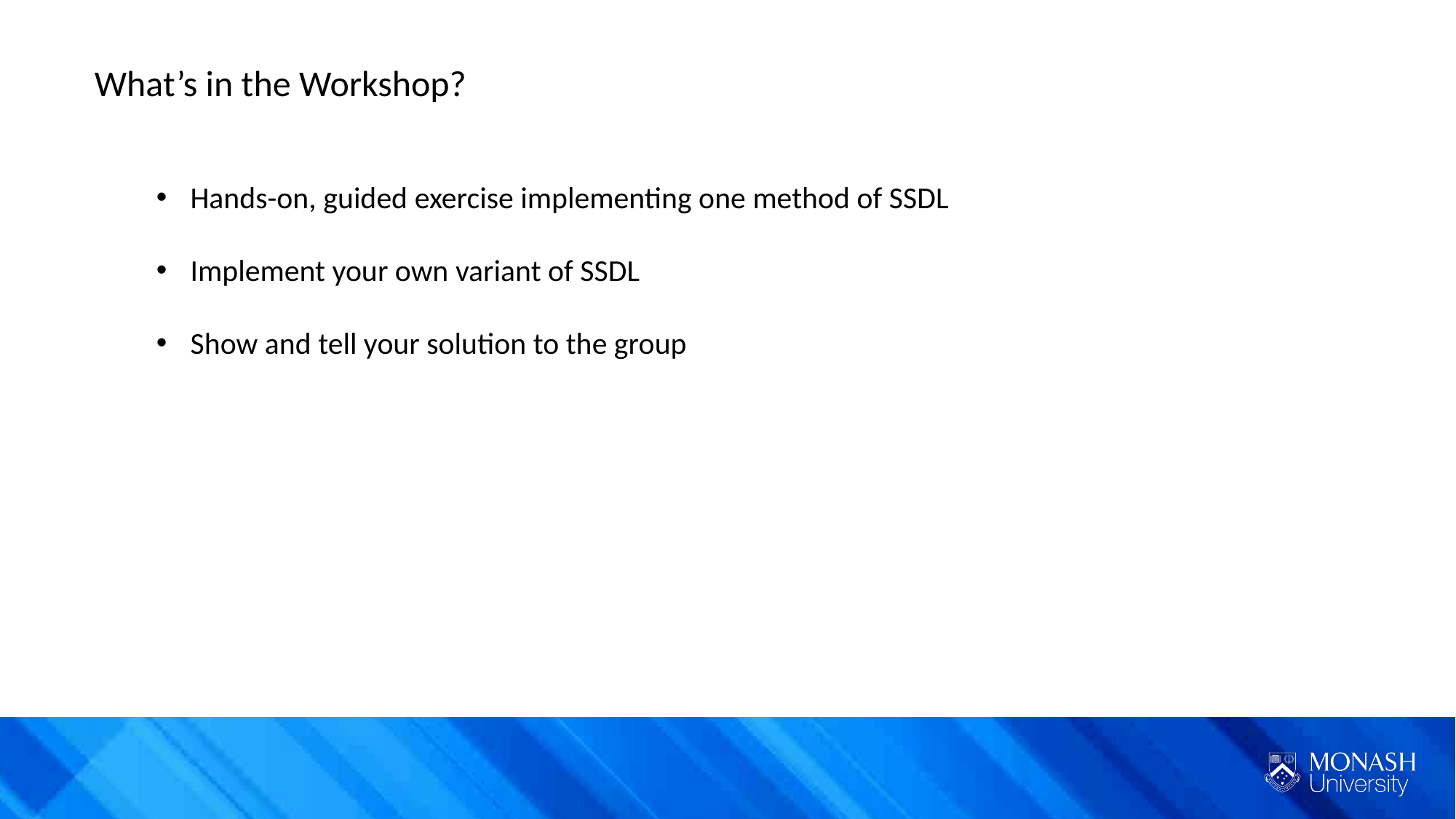

What’s in the Workshop?
Hands-on, guided exercise implementing one method of SSDL
Implement your own variant of SSDL
Show and tell your solution to the group